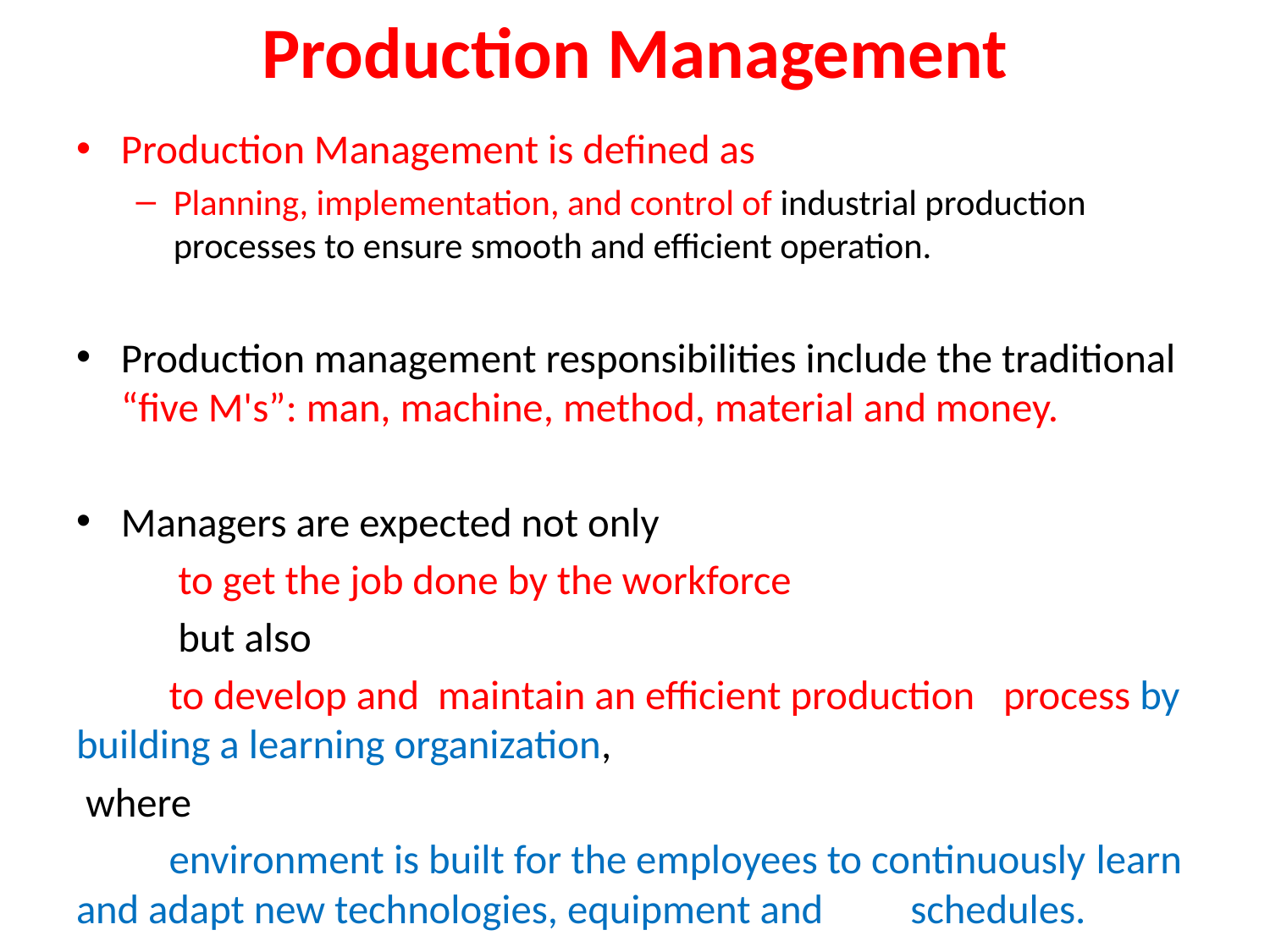

# Production Management
Production Management is defined as
Planning, implementation, and control of industrial production processes to ensure smooth and efficient operation.

Production management responsibilities include the traditional “five M's”: man, machine, method, material and money.

Managers are expected not only
	 to get the job done by the workforce
	 but also
	to develop and  maintain an efficient production 	process by building a learning organization,
 where
	environment is built for the employees to continuously 	learn and adapt new technologies, equipment and 	schedules.